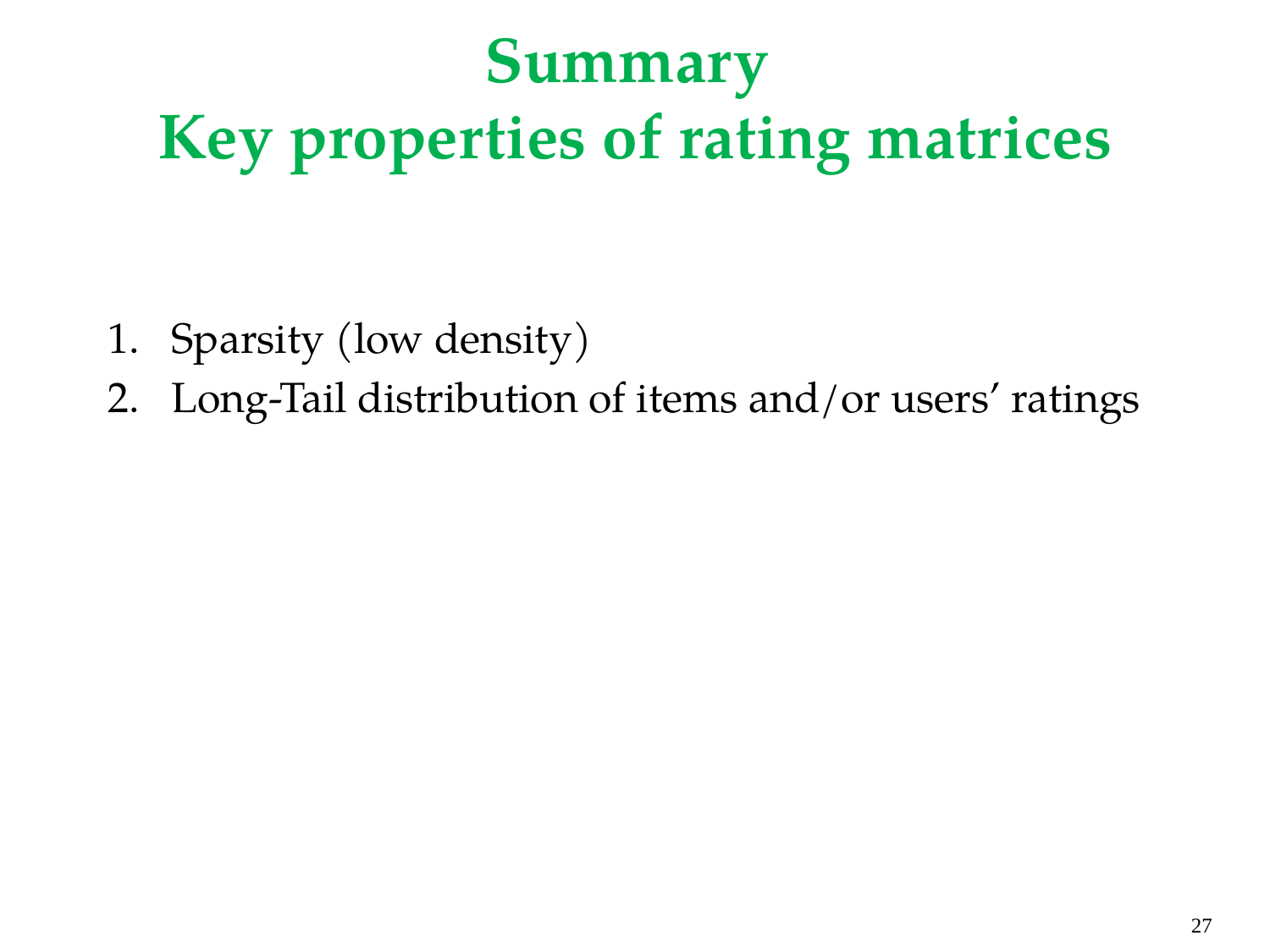

# Summary Key properties of rating matrices
Sparsity (low density)
Long-Tail distribution of items and/or users’ ratings
27